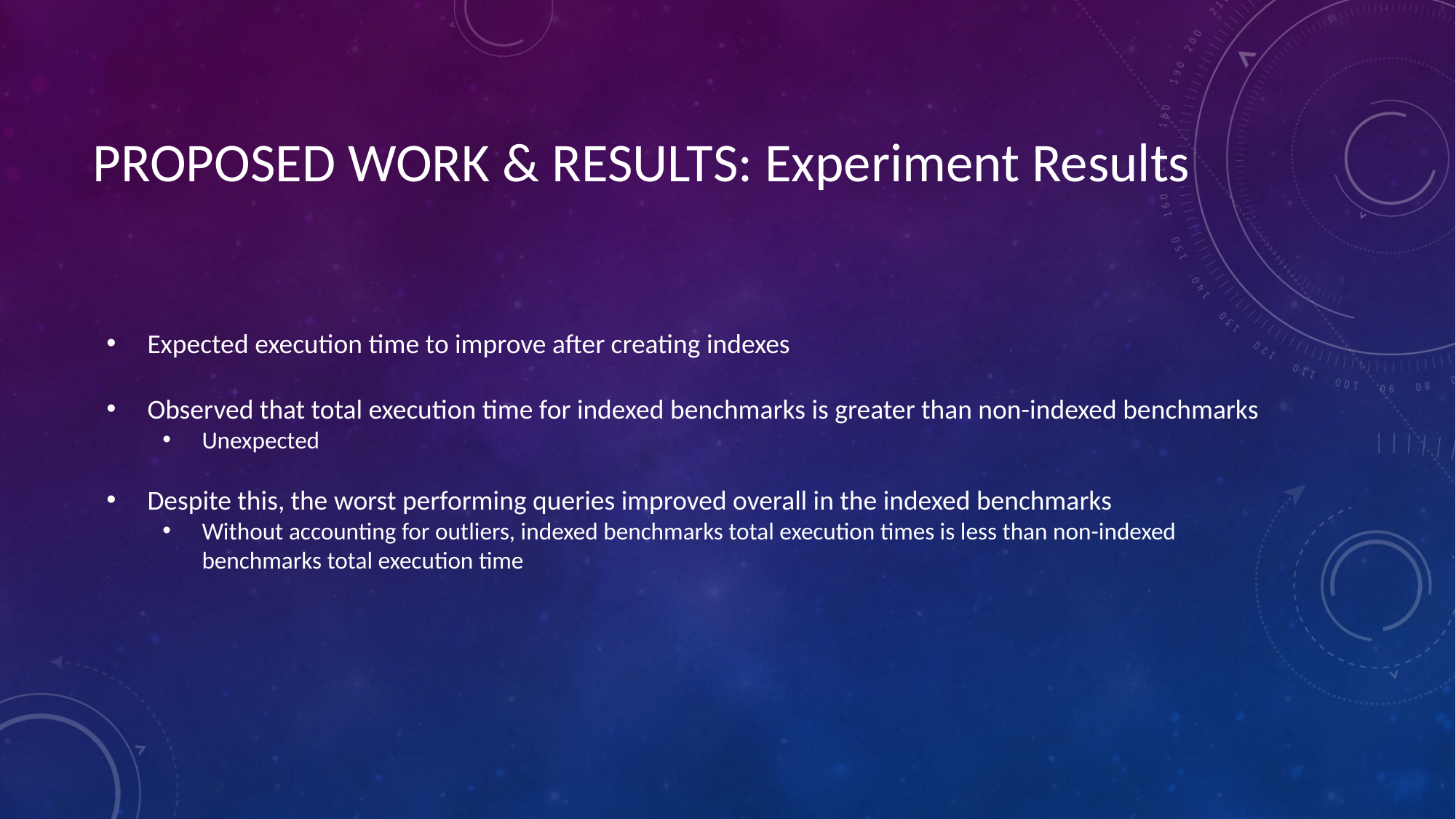

# PROPOSED WORK & RESULTS: Experiment Results
Expected execution time to improve after creating indexes
Observed that total execution time for indexed benchmarks is greater than non-indexed benchmarks
Unexpected
Despite this, the worst performing queries improved overall in the indexed benchmarks
Without accounting for outliers, indexed benchmarks total execution times is less than non-indexed benchmarks total execution time